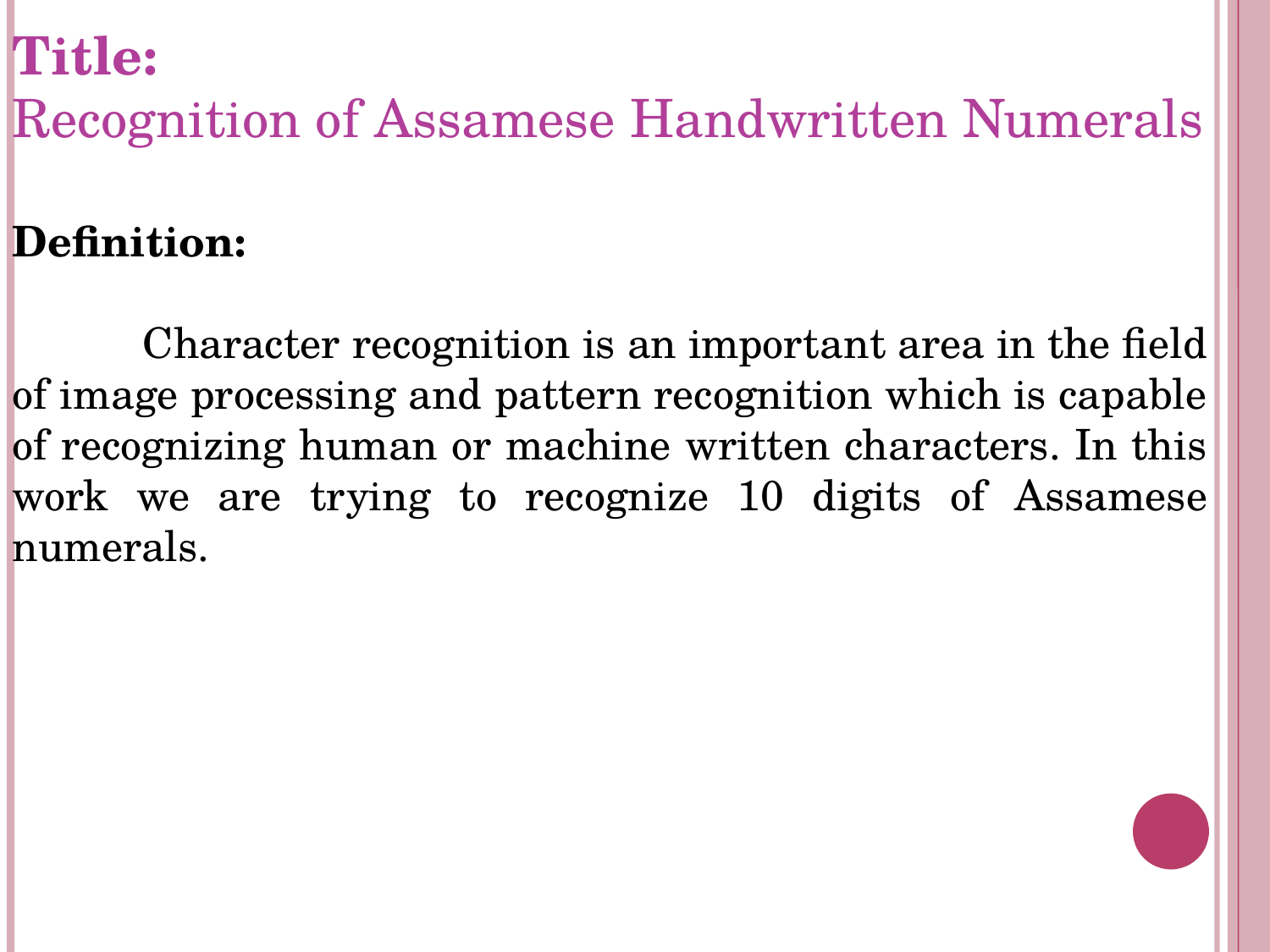

Title:
Recognition of Assamese Handwritten Numerals

Definition:

           Character recognition is an important area in the field of image processing and pattern recognition which is capable of recognizing human or machine written characters. In this work we are trying to recognize 10 digits of Assamese numerals.